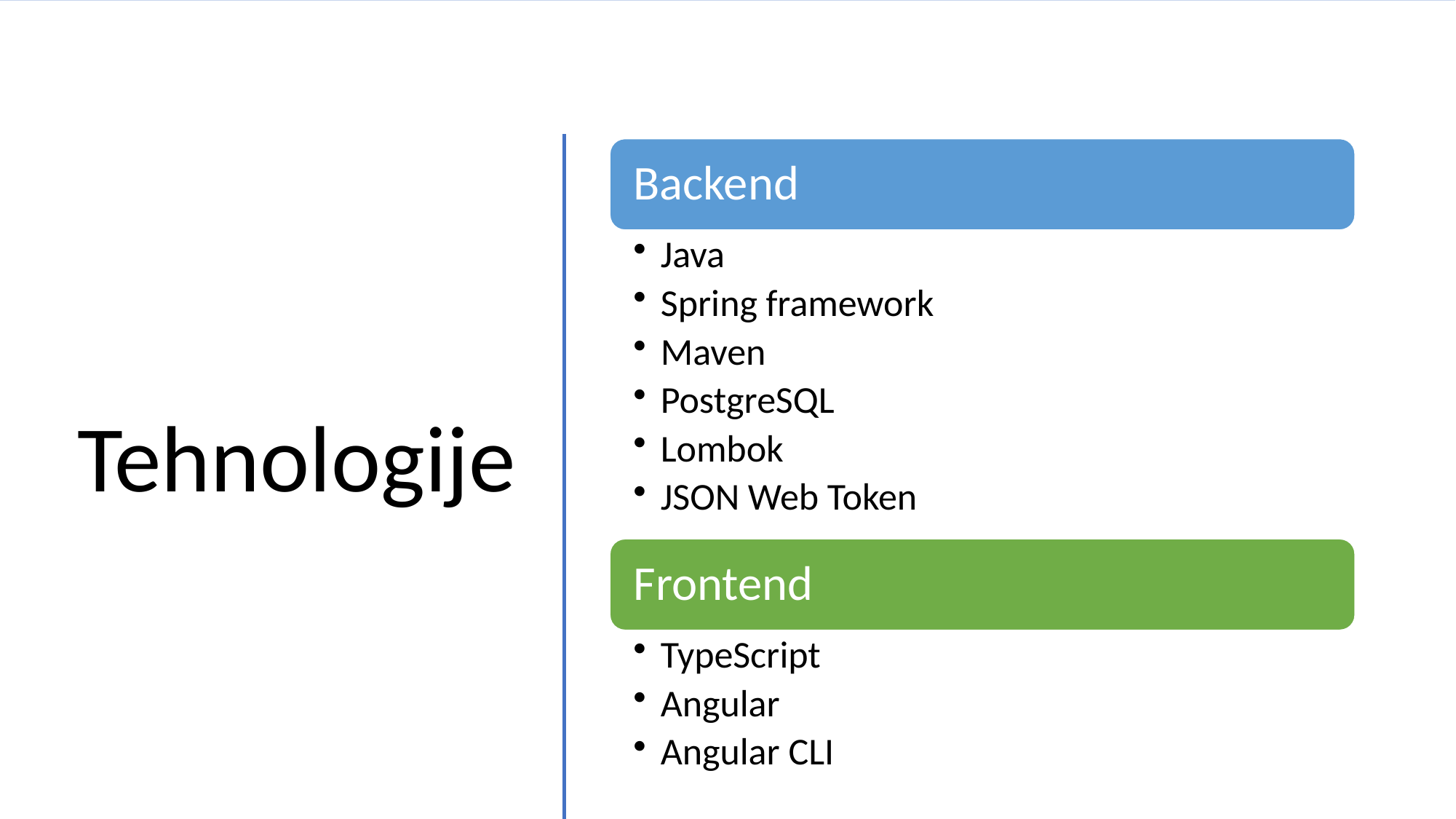

# Tehnologije
Backend
Java
Spring framework
Maven
PostgreSQL
Lombok
JSON Web Token
Frontend
TypeScript
Angular
Angular CLI